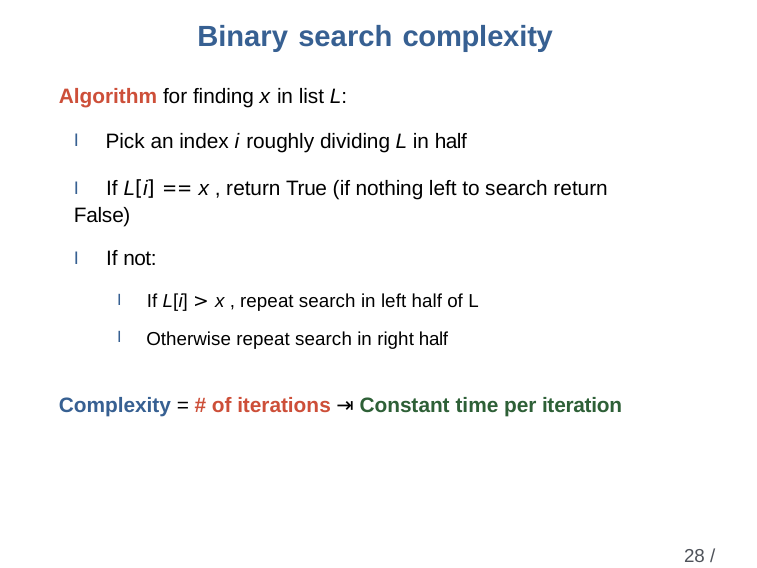

# Binary search complexity
Algorithm for finding x in list L:
I Pick an index i roughly dividing L in half
I If L[i] == x , return True (if nothing left to search return False)
I If not:
I If L[i] > x , repeat search in left half of L
I Otherwise repeat search in right half

Complexity = # of iterations ⇥ Constant time per iteration
28 / 31